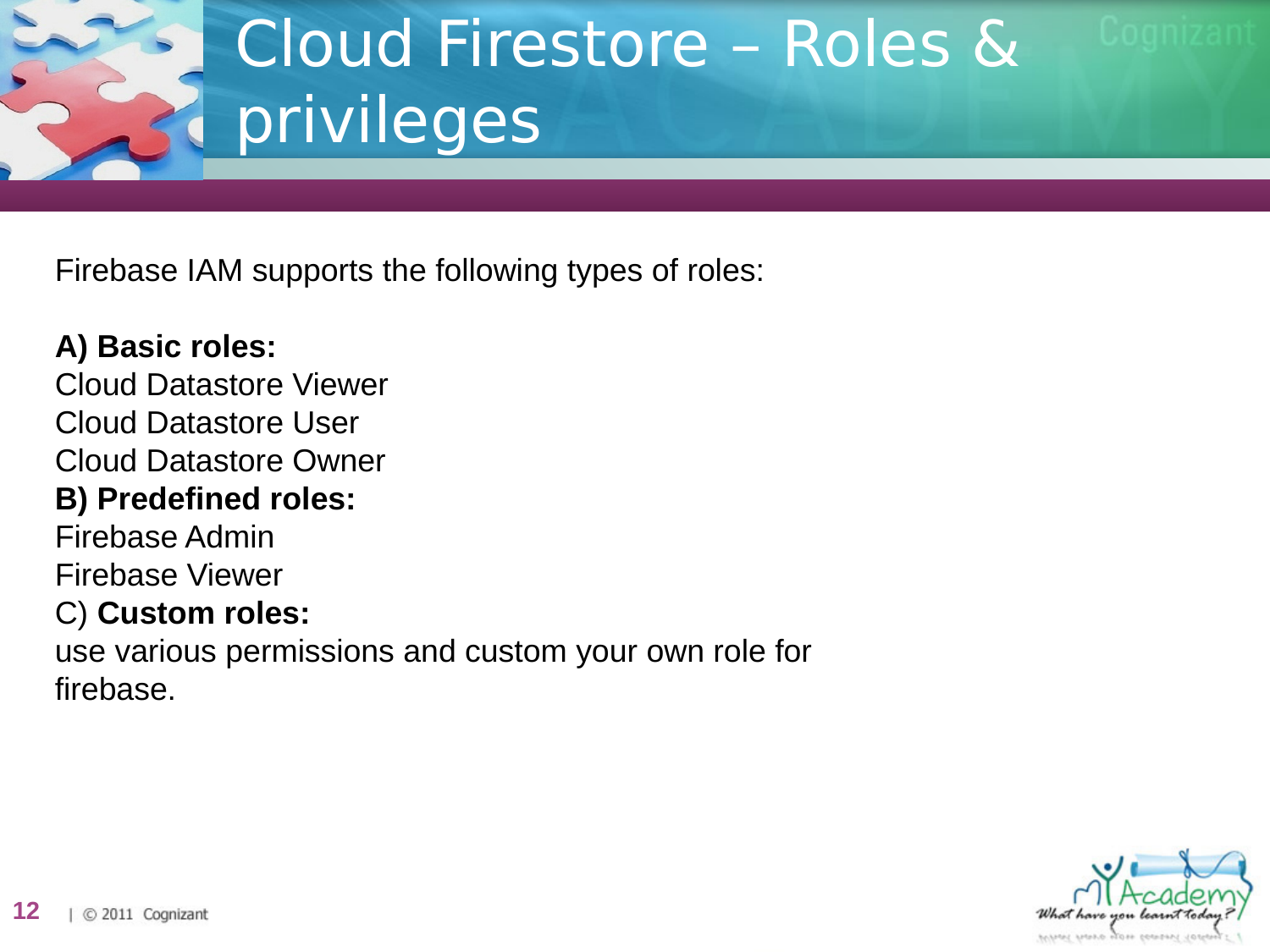

# Cloud Firestore – Roles & privileges
Firebase IAM supports the following types of roles:

A) Basic roles:
Cloud Datastore Viewer
Cloud Datastore User
Cloud Datastore Owner
B) Predefined roles:
Firebase Admin
Firebase Viewer
C) Custom roles:
use various permissions and custom your own role for firebase.
12